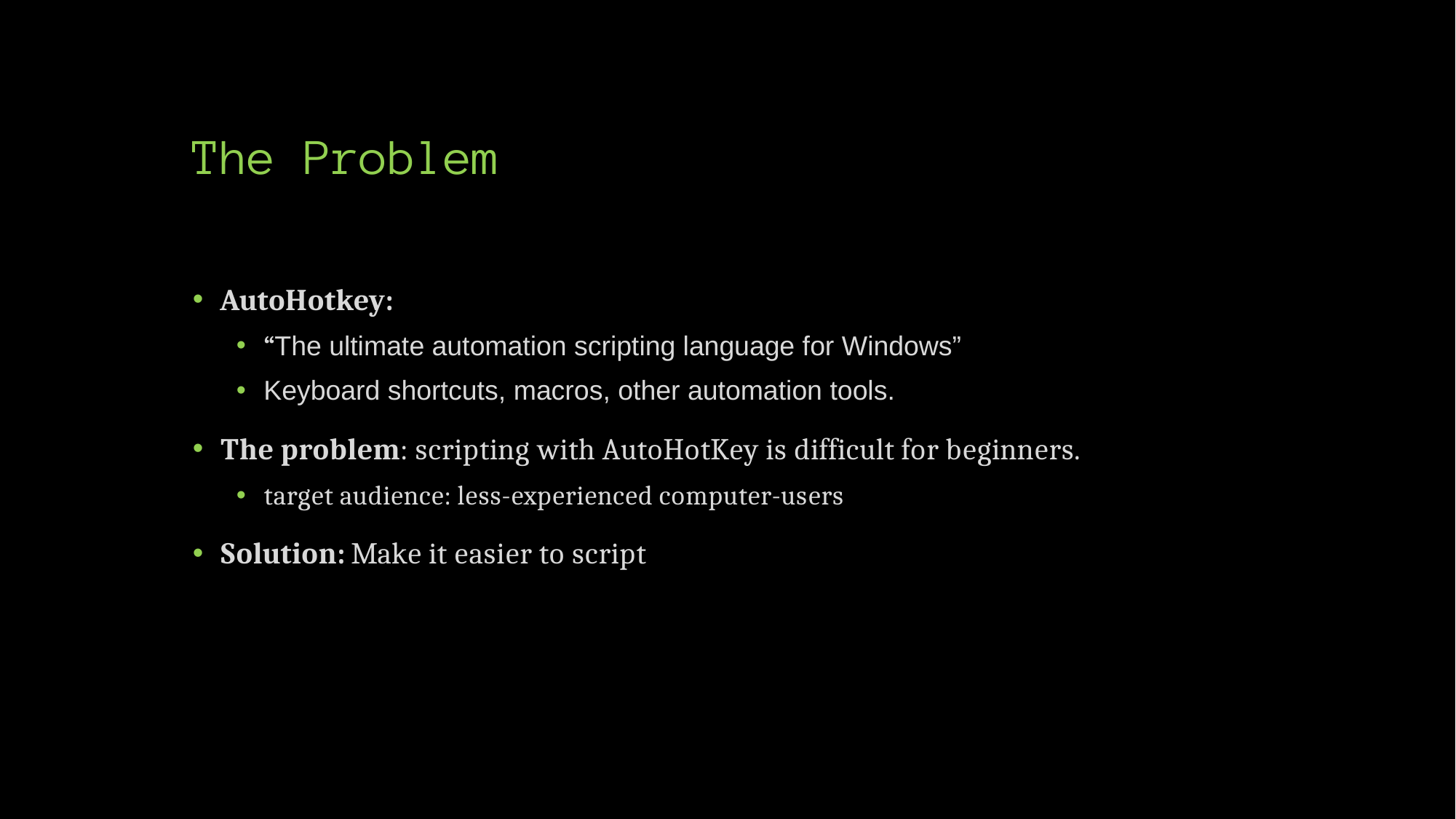

# The Problem

AutoHotkey:
“The ultimate automation scripting language for Windows”
Keyboard shortcuts, macros, other automation tools.
The problem: scripting with AutoHotKey is difficult for beginners.
target audience: less-experienced computer-users
Solution: Make it easier to script